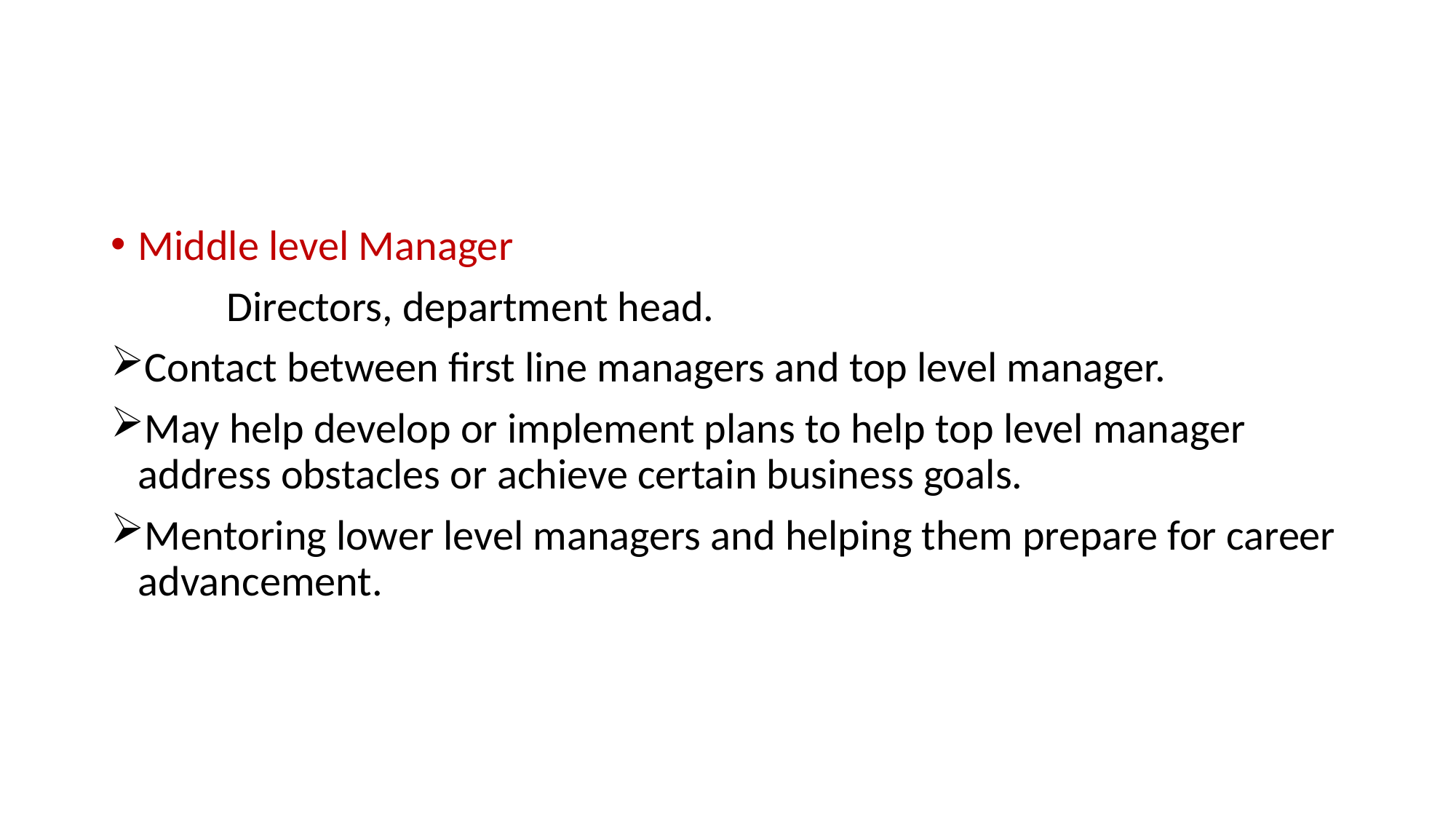

#
Middle level Manager
            Directors, department head.
Contact between first line managers and top level manager.
May help develop or implement plans to help top level manager address obstacles or achieve certain business goals.
Mentoring lower level managers and helping them prepare for career advancement.